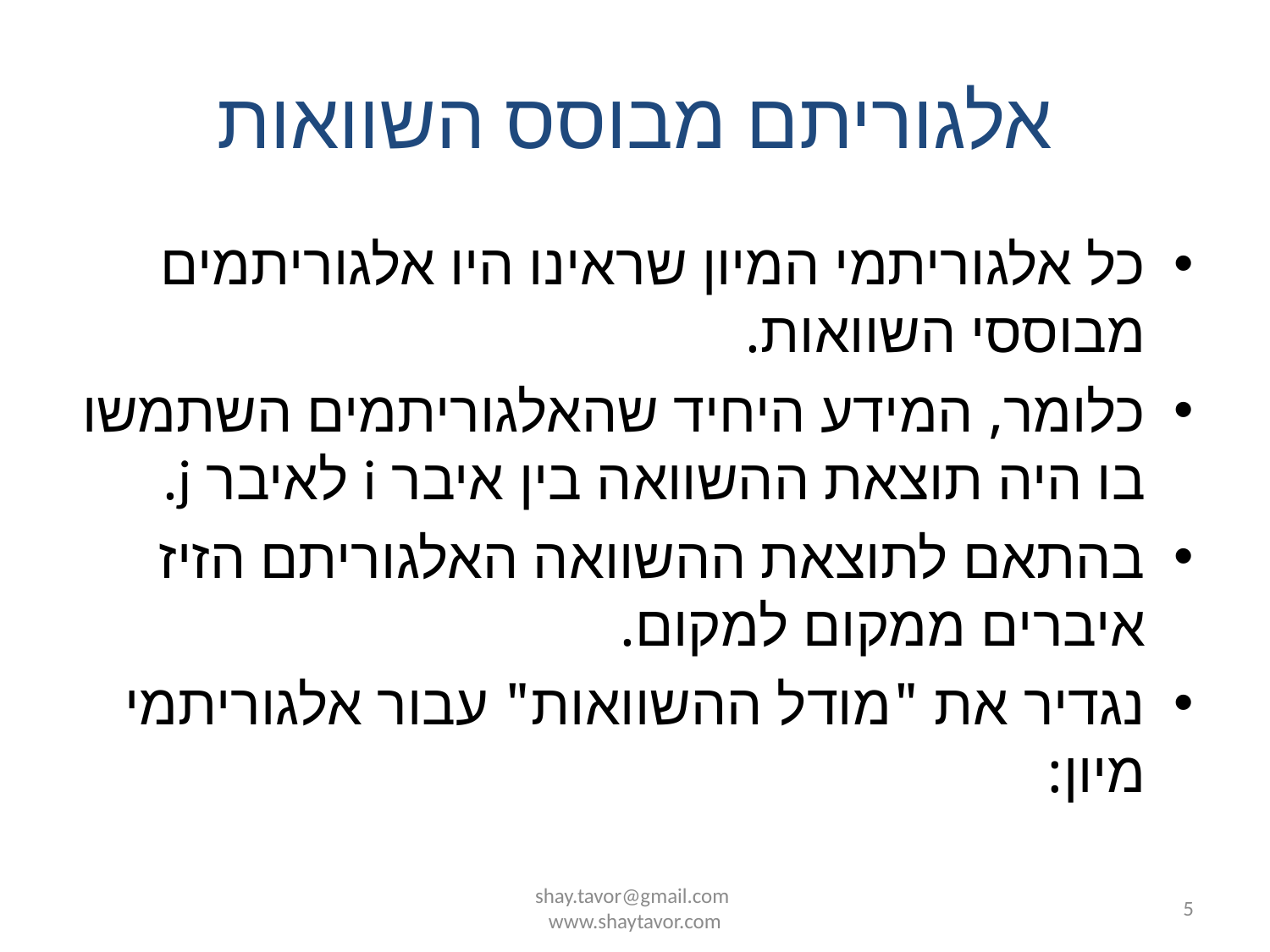

# אלגוריתם מבוסס השוואות
כל אלגוריתמי המיון שראינו היו אלגוריתמים מבוססי השוואות.
כלומר, המידע היחיד שהאלגוריתמים השתמשו בו היה תוצאת ההשוואה בין איבר i לאיבר j.
בהתאם לתוצאת ההשוואה האלגוריתם הזיז איברים ממקום למקום.
נגדיר את "מודל ההשוואות" עבור אלגוריתמי מיון:
shay.tavor@gmail.com
www.shaytavor.com
5